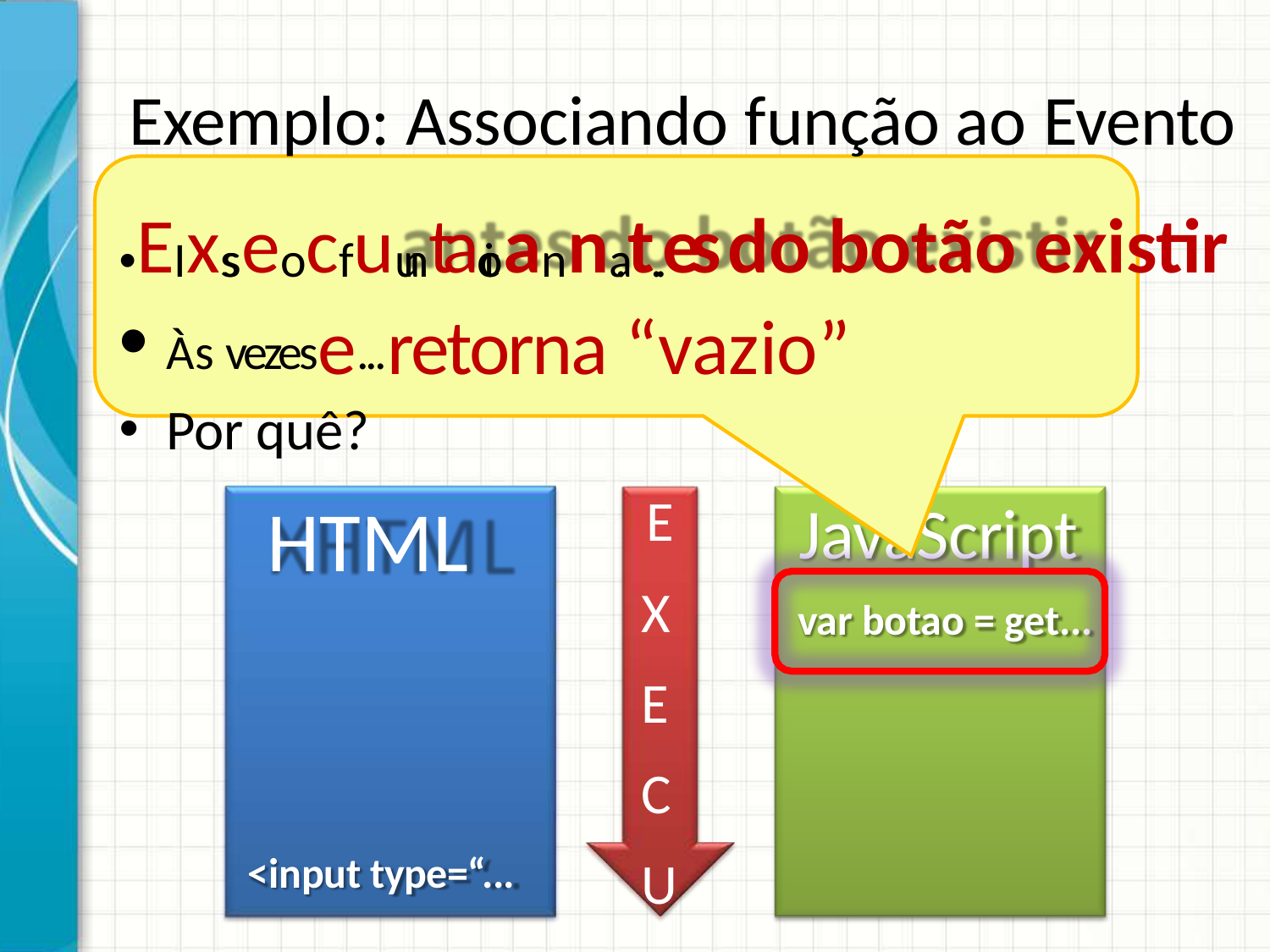

Exemplo: Associando função ao Evento
•EIxsseocfuuntacioanna.t..es do botão existir
Às vezese...retorna “vazio”
Por quê?

JavaScript
var botao = get...

E  X  E  C  U  Ç  Ã  O
HTML

<input type=“...